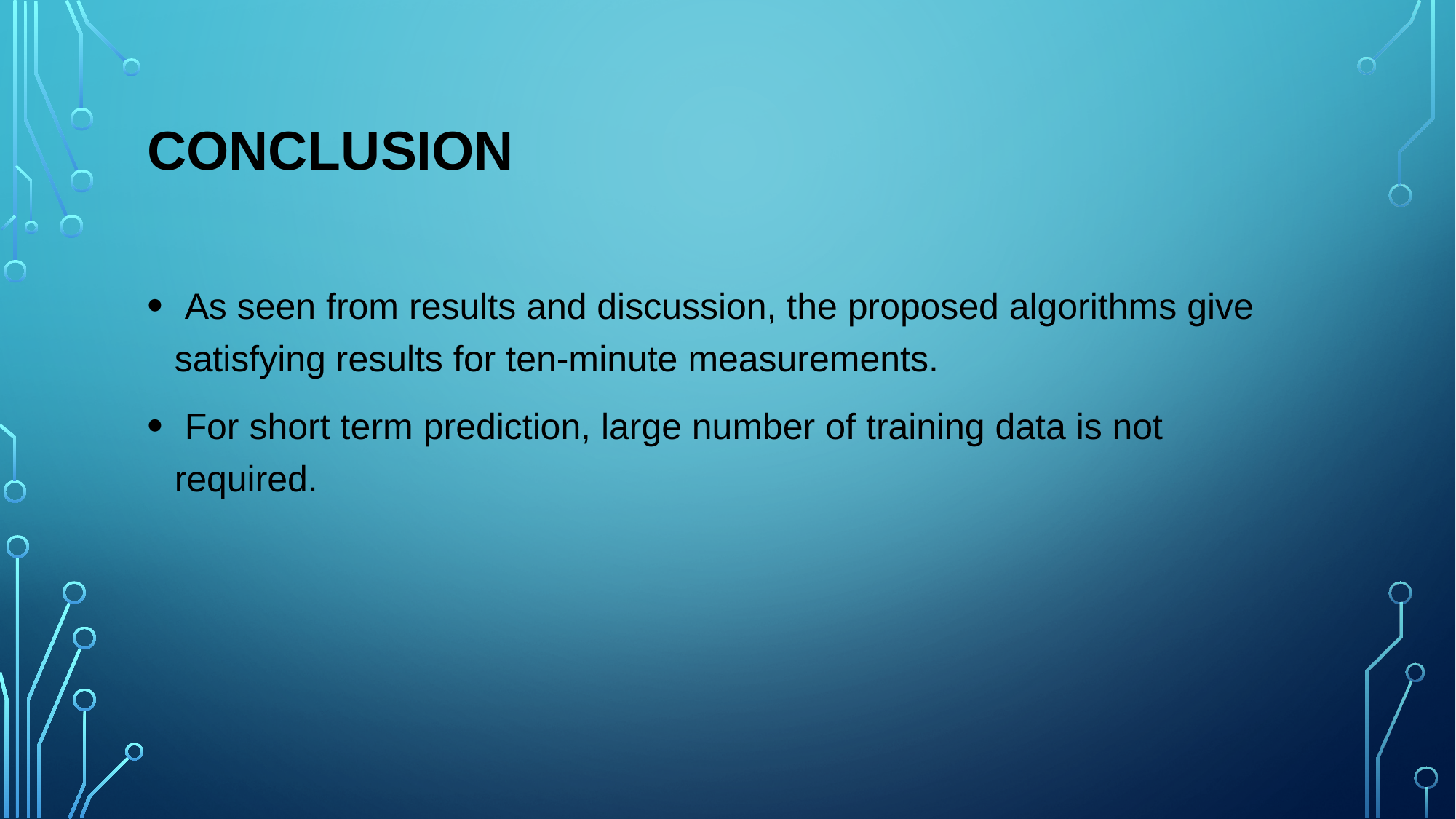

# CONCLUSION
 As seen from results and discussion, the proposed algorithms give satisfying results for ten-minute measurements.
 For short term prediction, large number of training data is not required.